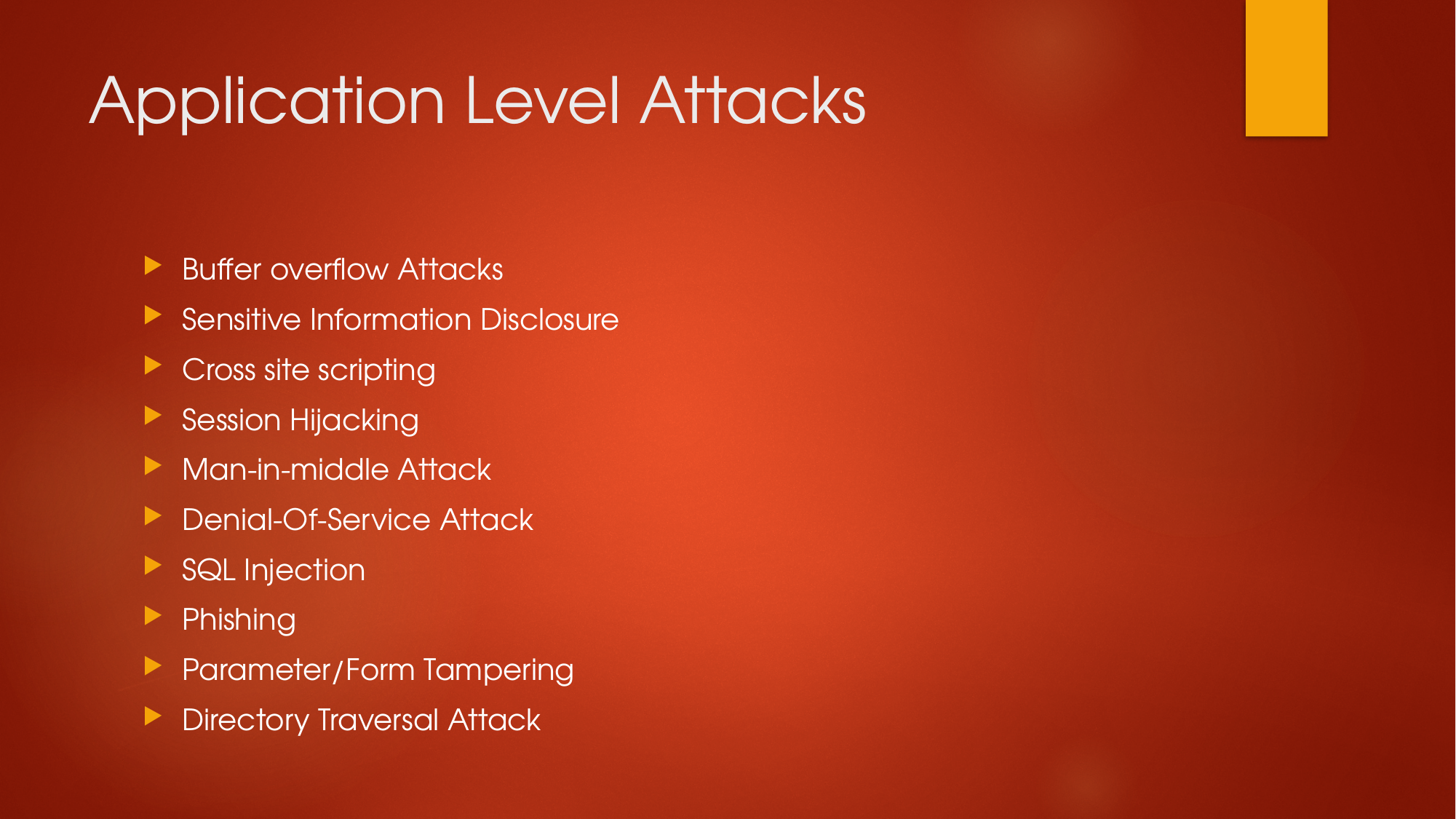

# Application Level Attacks
Buffer overflow Attacks
Sensitive Information Disclosure
Cross site scripting
Session Hijacking
Man-in-middle Attack
Denial-Of-Service Attack
SQL Injection
Phishing
Parameter/Form Tampering
Directory Traversal Attack